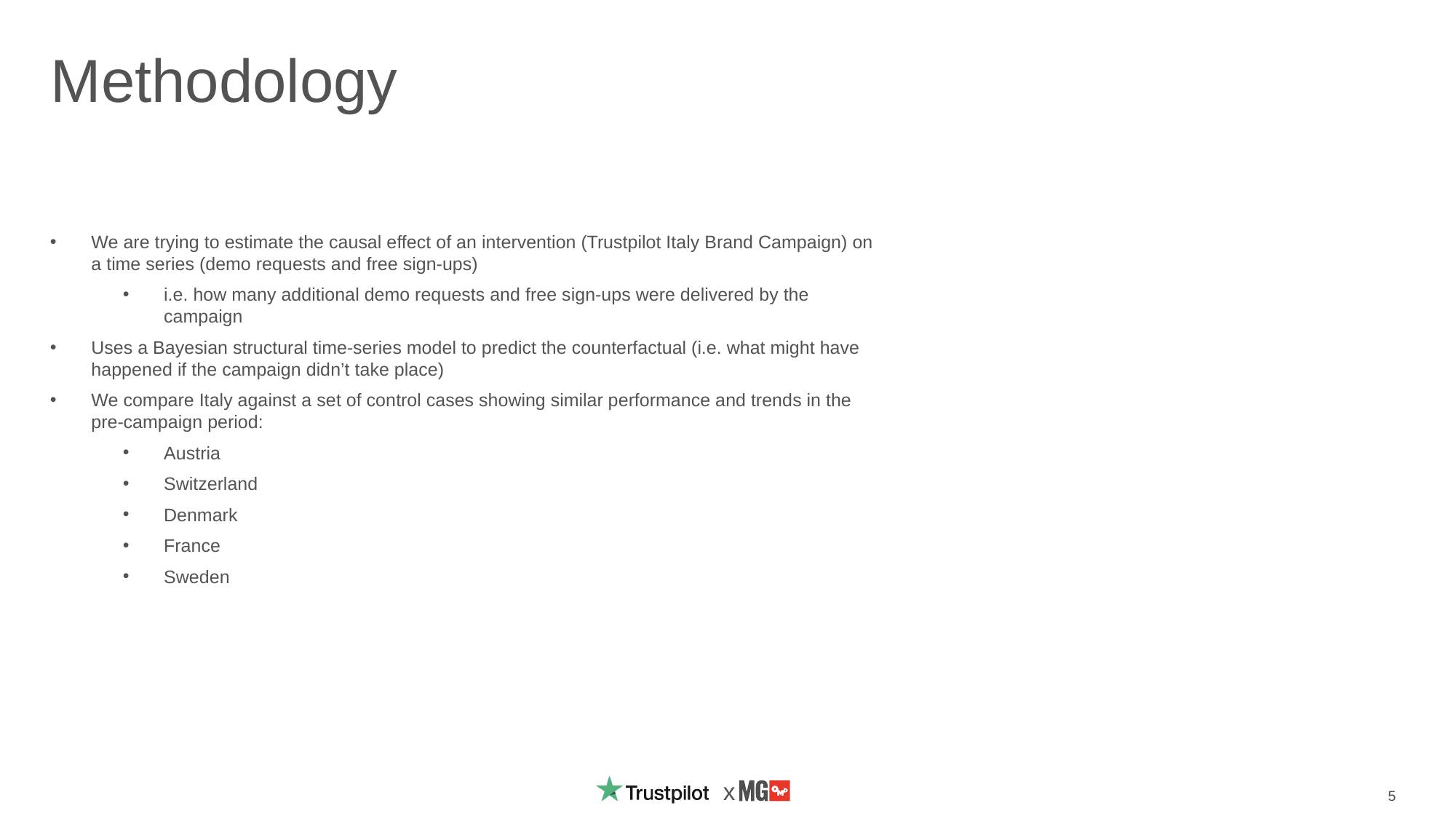

# Methodology
We are trying to estimate the causal effect of an intervention (Trustpilot Italy Brand Campaign) on a time series (demo requests and free sign-ups)
i.e. how many additional demo requests and free sign-ups were delivered by the campaign
Uses a Bayesian structural time-series model to predict the counterfactual (i.e. what might have happened if the campaign didn’t take place)
We compare Italy against a set of control cases showing similar performance and trends in the pre-campaign period:
Austria
Switzerland
Denmark
France
Sweden

5